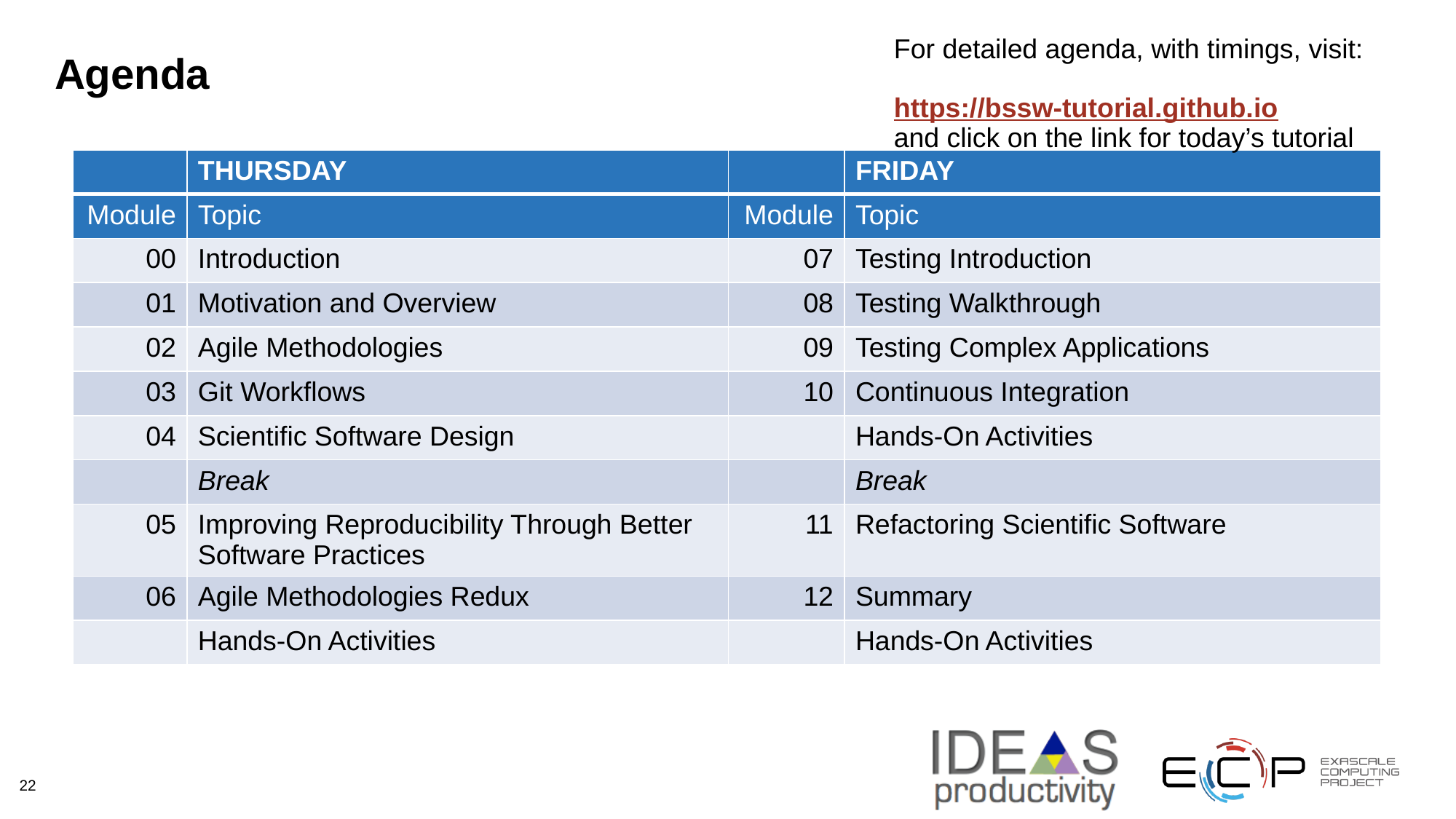

For detailed agenda, with timings, visit:
https://bssw-tutorial.github.io
and click on the link for today’s tutorial
# Agenda
|  | THURSDAY |  | FRIDAY |
| --- | --- | --- | --- |
| Module | Topic | Module | Topic |
| 00 | Introduction | 07 | Testing Introduction |
| 01 | Motivation and Overview | 08 | Testing Walkthrough |
| 02 | Agile Methodologies | 09 | Testing Complex Applications |
| 03 | Git Workflows | 10 | Continuous Integration |
| 04 | Scientific Software Design |  | Hands-On Activities |
|  | Break |  | Break |
| 05 | Improving Reproducibility Through Better Software Practices | 11 | Refactoring Scientific Software |
| 06 | Agile Methodologies Redux | 12 | Summary |
|  | Hands-On Activities |  | Hands-On Activities |